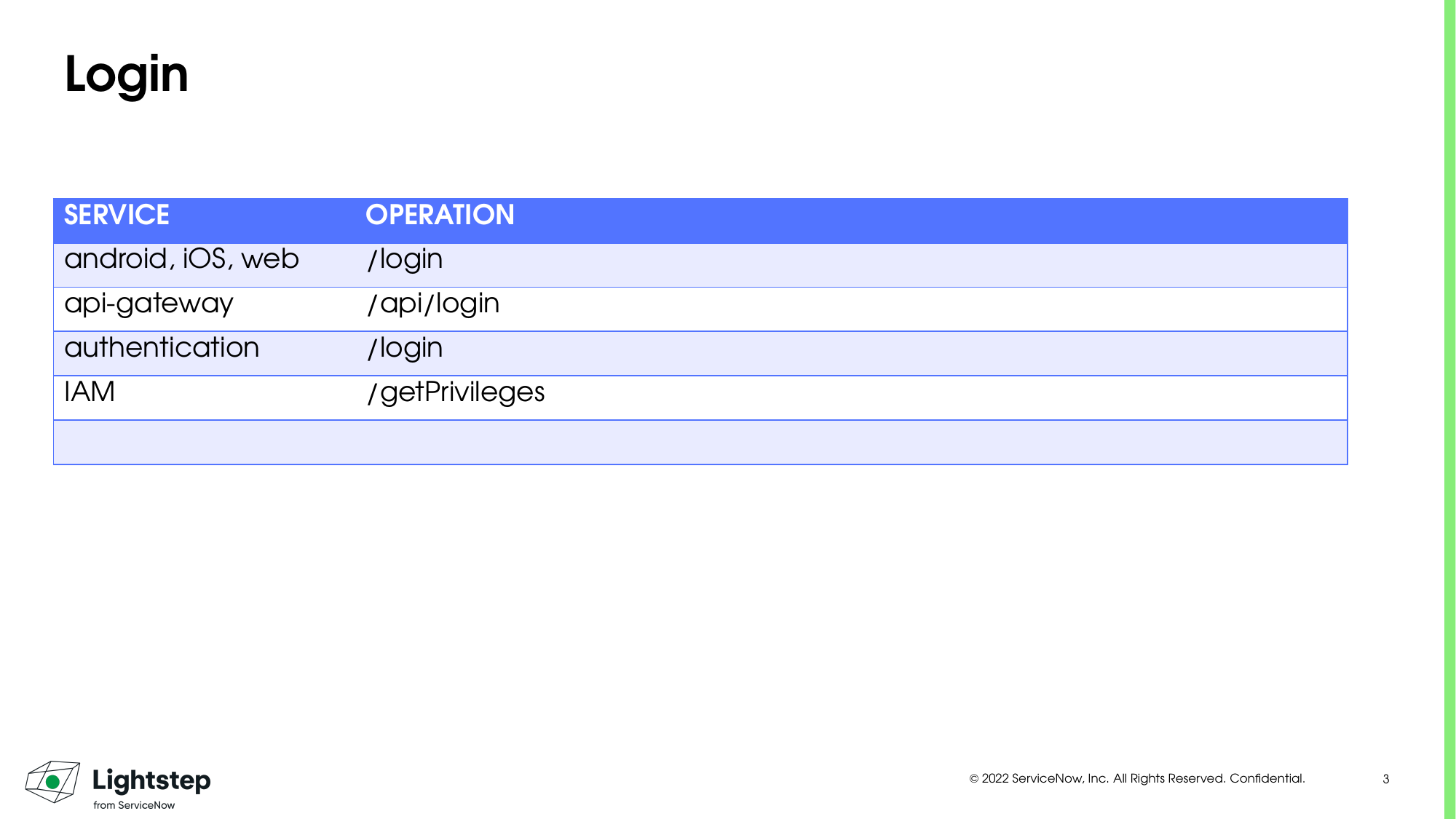

# Login
| SERVICE | OPERATION |  |
| --- | --- | --- |
| android, iOS, web | /login |  |
| api-gateway | /api/login |  |
| authentication | /login |  |
| IAM | /getPrivileges |  |
|  |  |  |